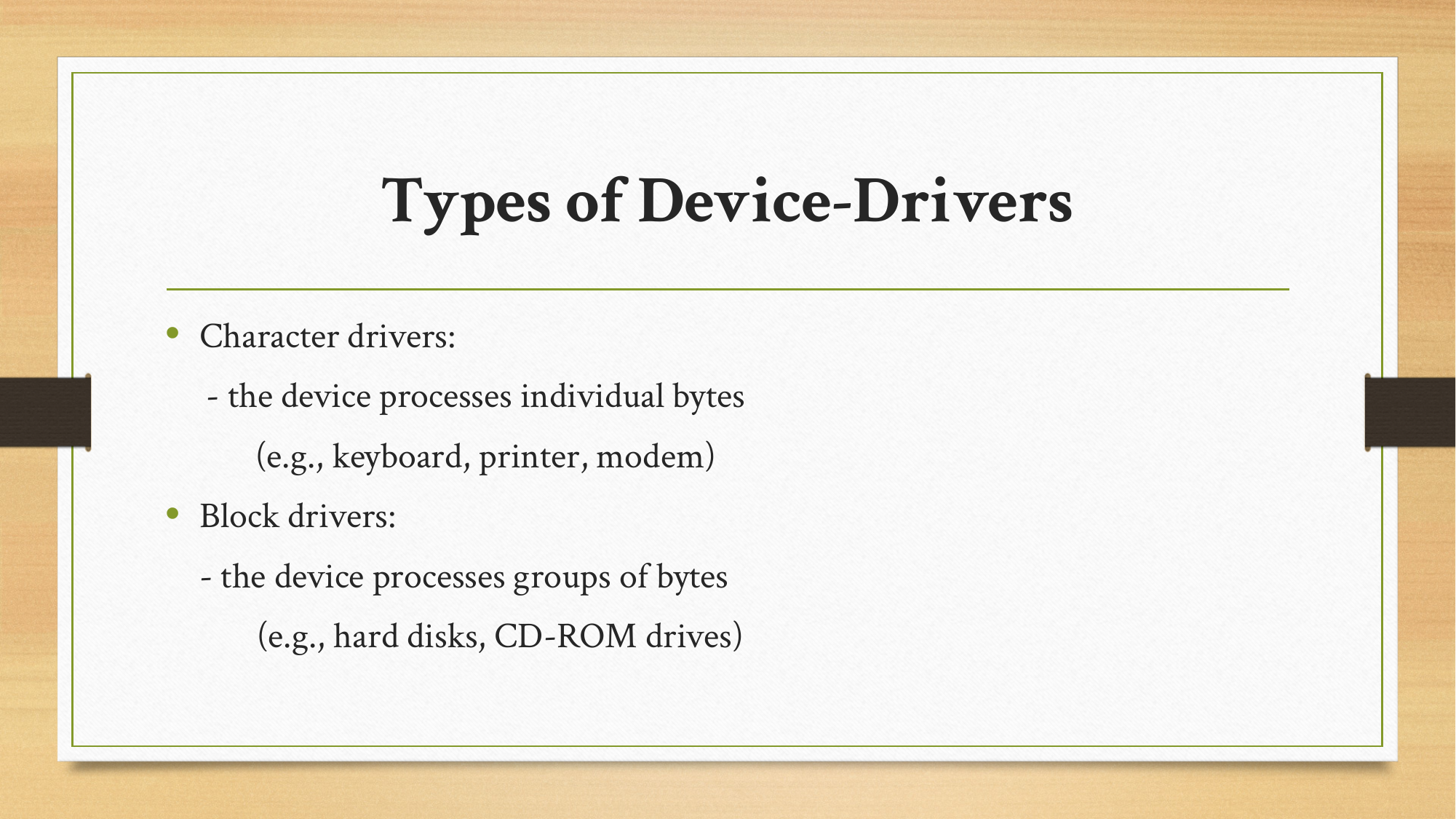

# Types of Device-Drivers
Character drivers:
     - the device processes individual bytes
           (e.g., keyboard, printer, modem)
Block drivers:
	- the device processes groups of bytes
	       (e.g., hard disks, CD-ROM drives)